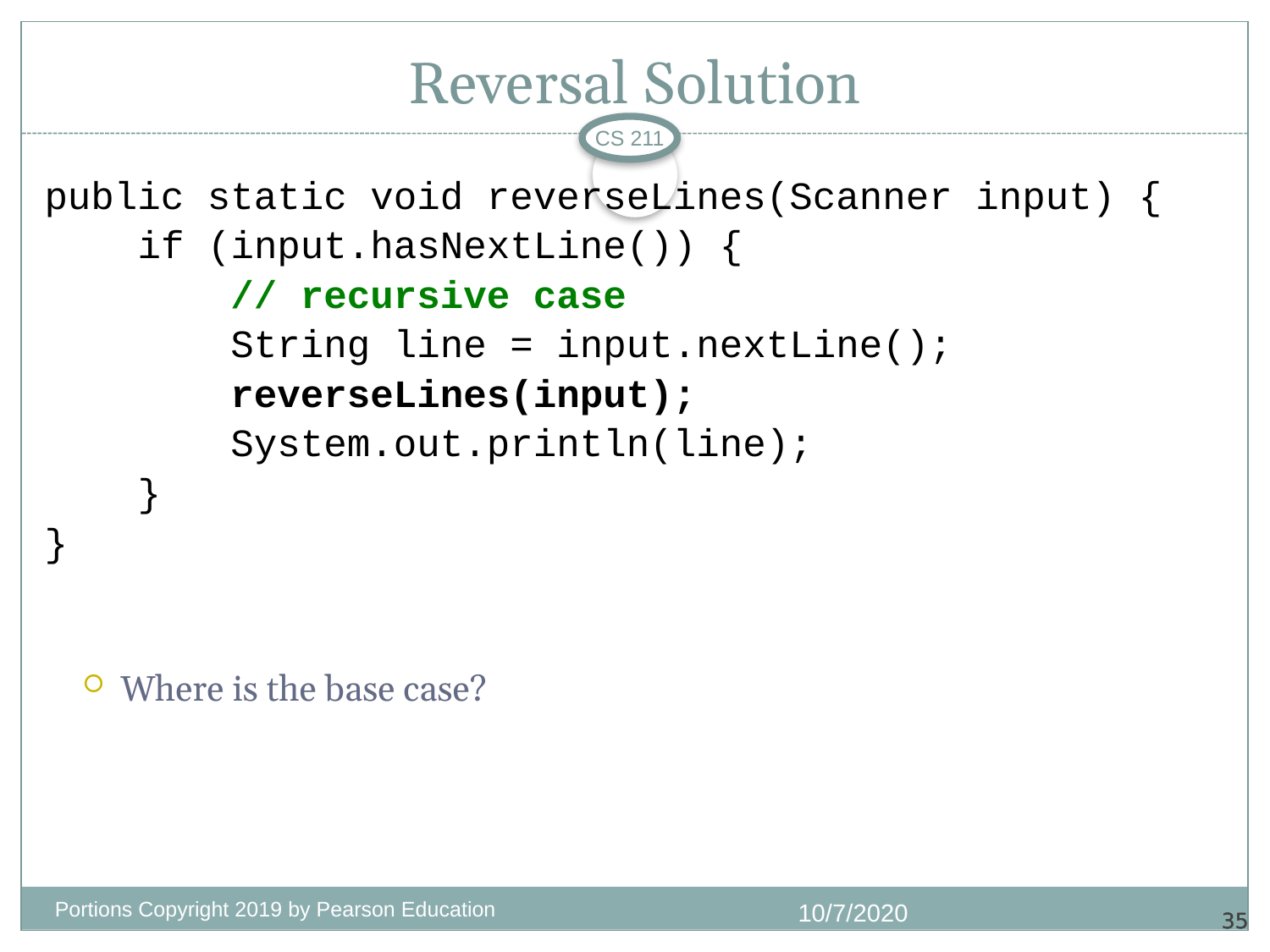

# Reversal Solution
CS 211
public static void reverseLines(Scanner input) {
    if (input.hasNextLine()) {
        // recursive case
        String line = input.nextLine();
        reverseLines(input);
        System.out.println(line);
    }
}

Where is the base case?
Portions Copyright 2019 by Pearson Education
10/7/2020